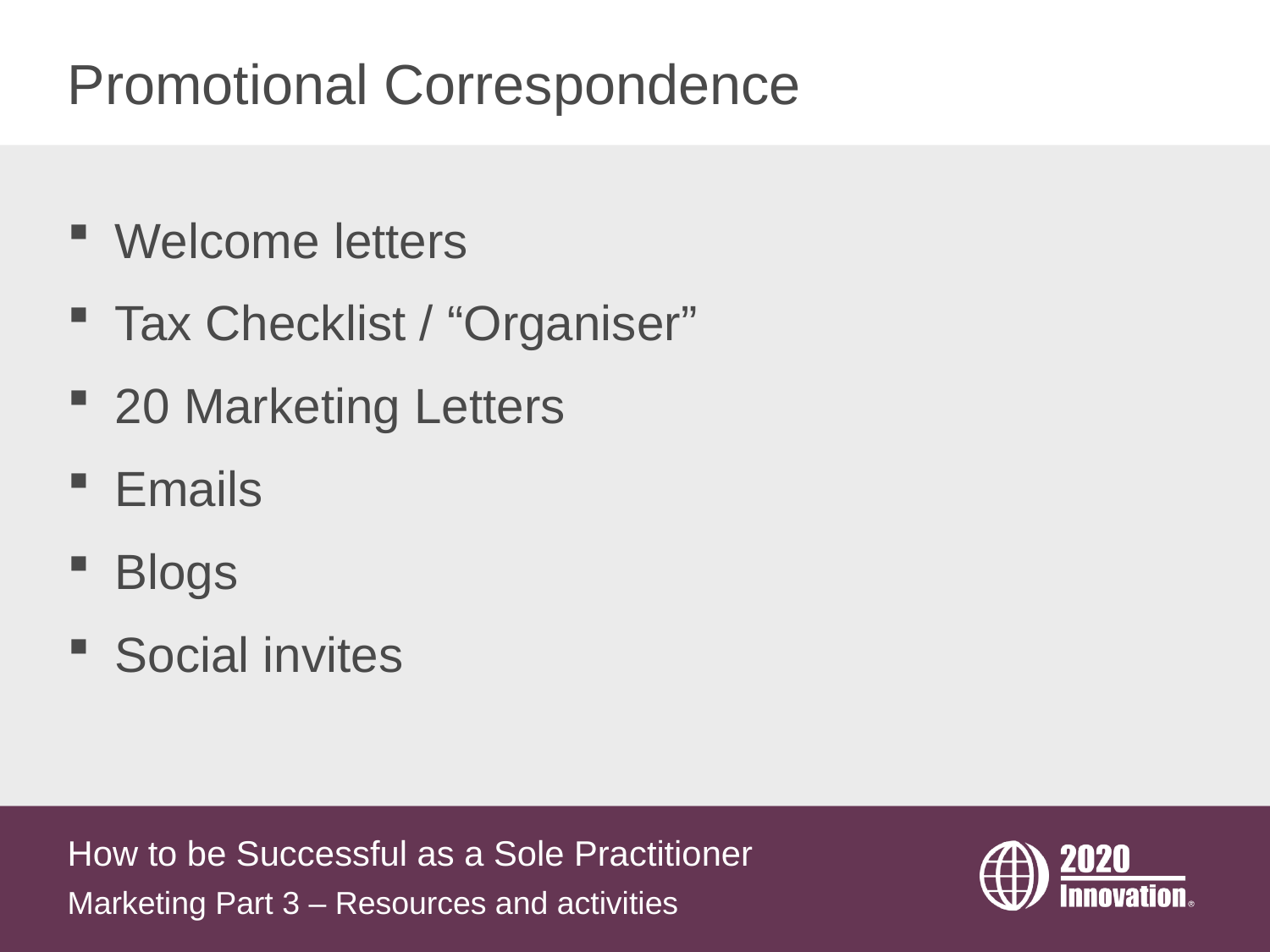

# Promotional Correspondence
Welcome letters
Tax Checklist / “Organiser”
20 Marketing Letters
Emails
Blogs
Social invites